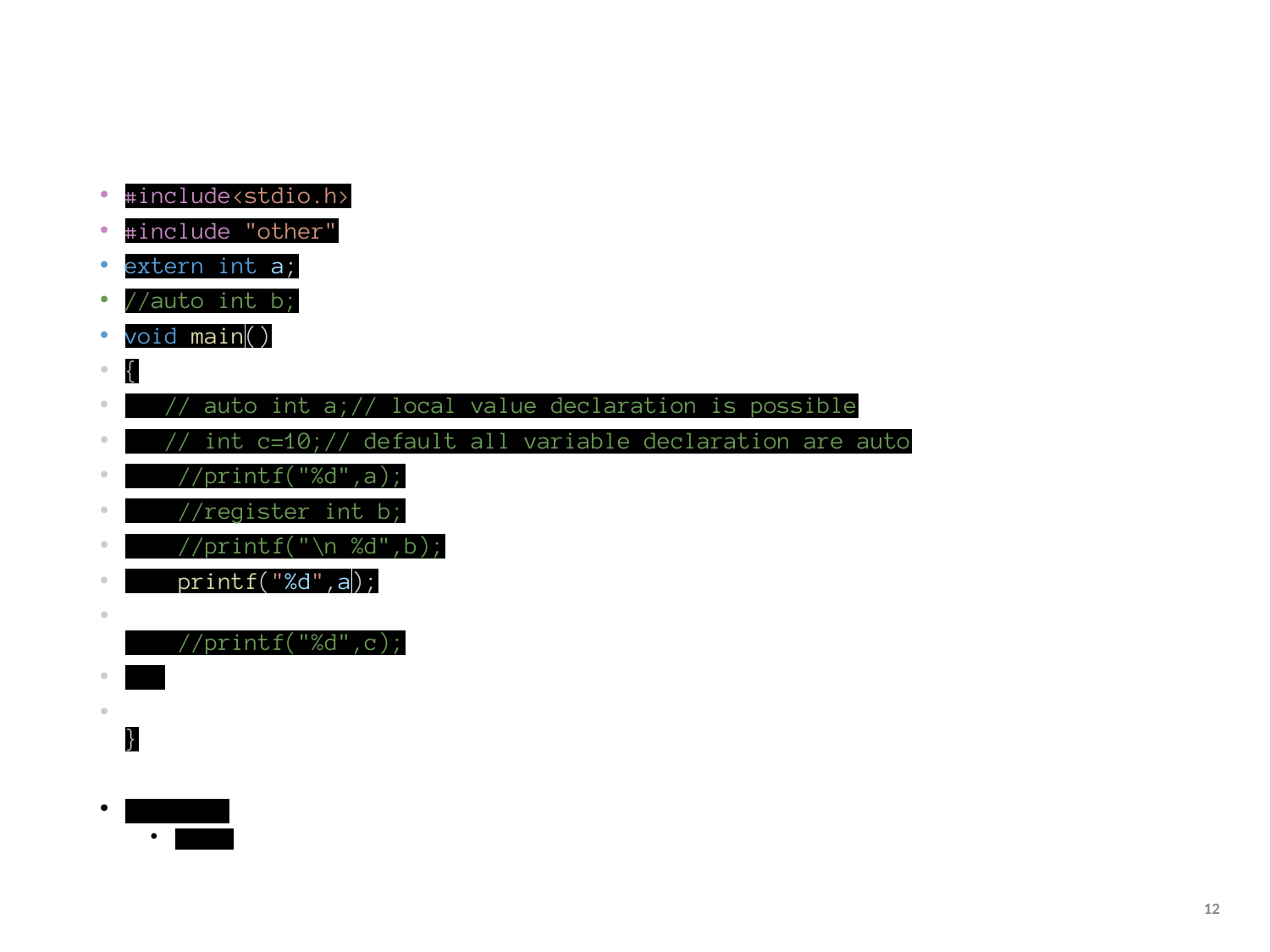

#
#include<stdio.h>
#include "other"
extern int a;
//auto int b;
void main()
{
   // auto int a;// local value declaration is possible
   // int c=10;// default all variable declaration are auto
    //printf("%d",a);
    //register int b;
    //printf("\n %d",b);
    printf("%d",a);
    //printf("%d",c);

}

Other File
Int a=5
12